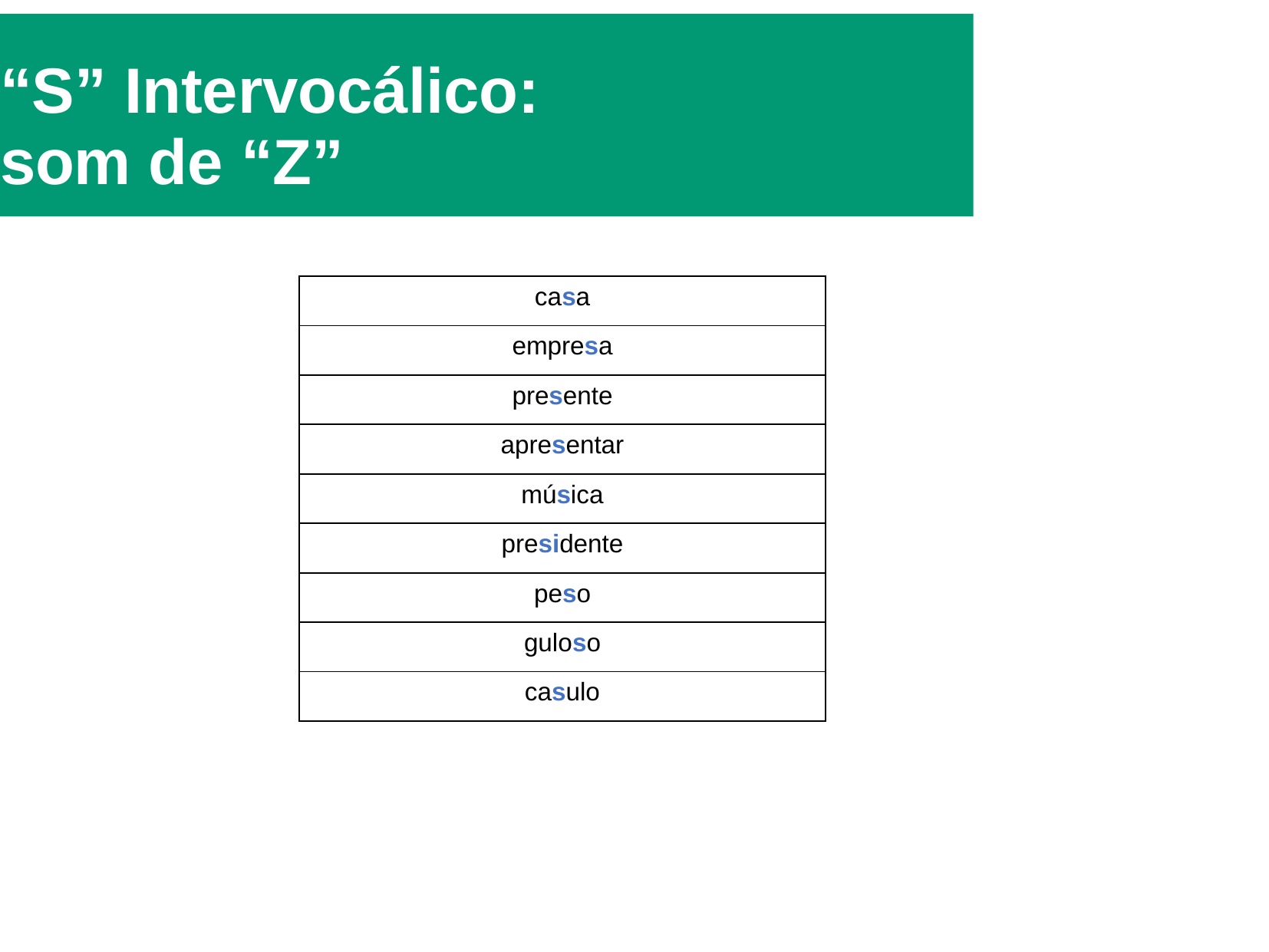

# CONSONANTAIS “S” Intervocálico: som de “Z”
| casa |
| --- |
| empresa |
| presente |
| apresentar |
| música |
| presidente |
| peso |
| guloso |
| casulo |